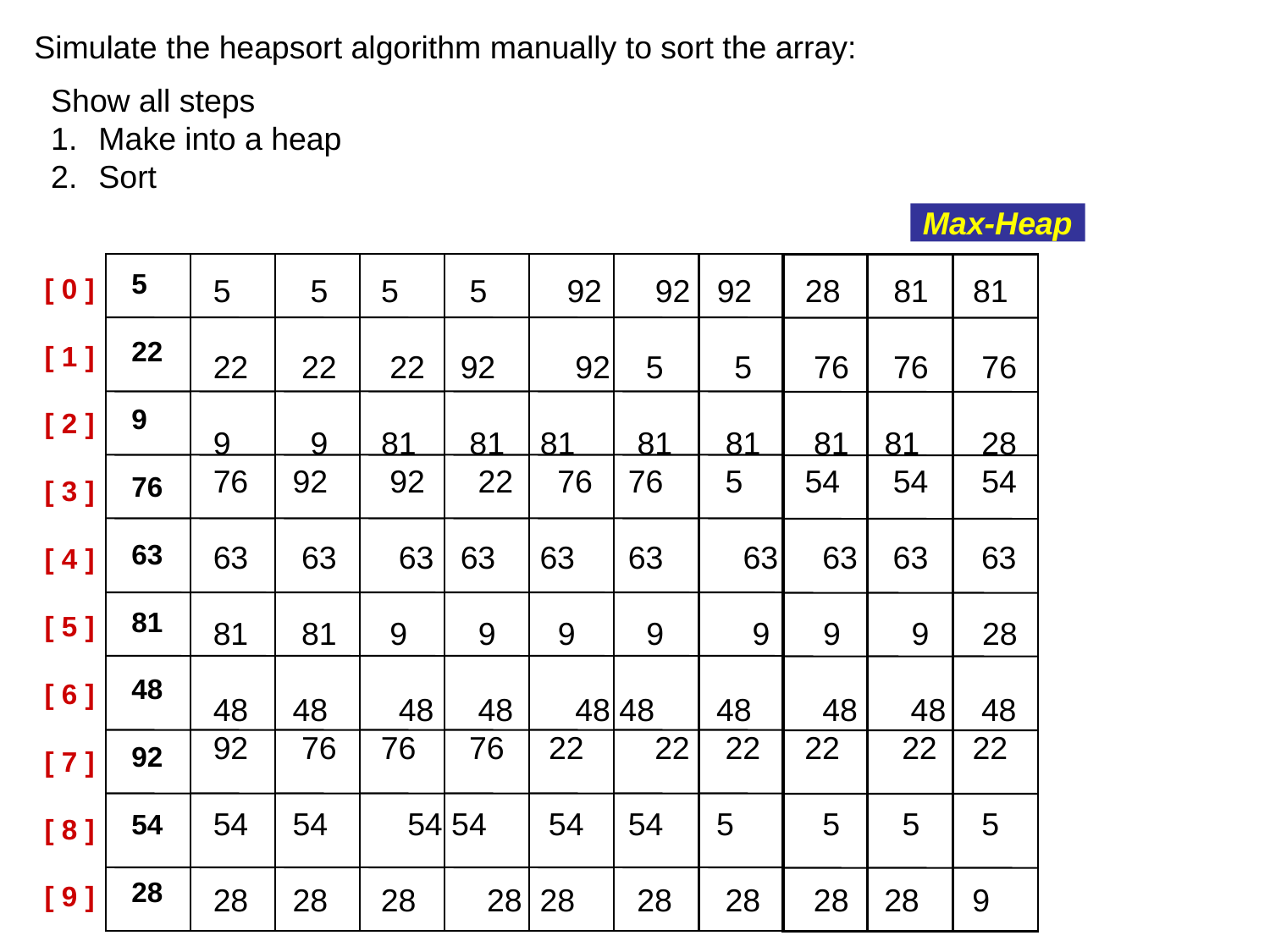

Simulate the heapsort algorithm manually to sort the array:
Show all steps
Make into a heap
Sort
Max-Heap

5

22

9

76

63

81

48

92

54

28
5         5      5        5         92      92   92      28      81     81

22      22      22    92         92    5        5       76     76      76

9         9      81      81    81       81      81      81    81       28
76     92       92      22     76    76       5       54      54      54

63      63       63   63     63      63         63     63    63      63

81      81      9        9       9        9          9      9        9      28

48     48        48     48       48 48       48        48      48    48
92      76     76      76     22        22    22     22       22    22

54     54         54 54       54     54      5          5       5       5

28     28      28        28  28       28      28      28    28      9
[ 0 ]

[ 1 ]

[ 2 ]

[ 3 ]

[ 4 ]

[ 5 ]

[ 6 ]

[ 7 ]

[ 8 ]

[ 9 ]